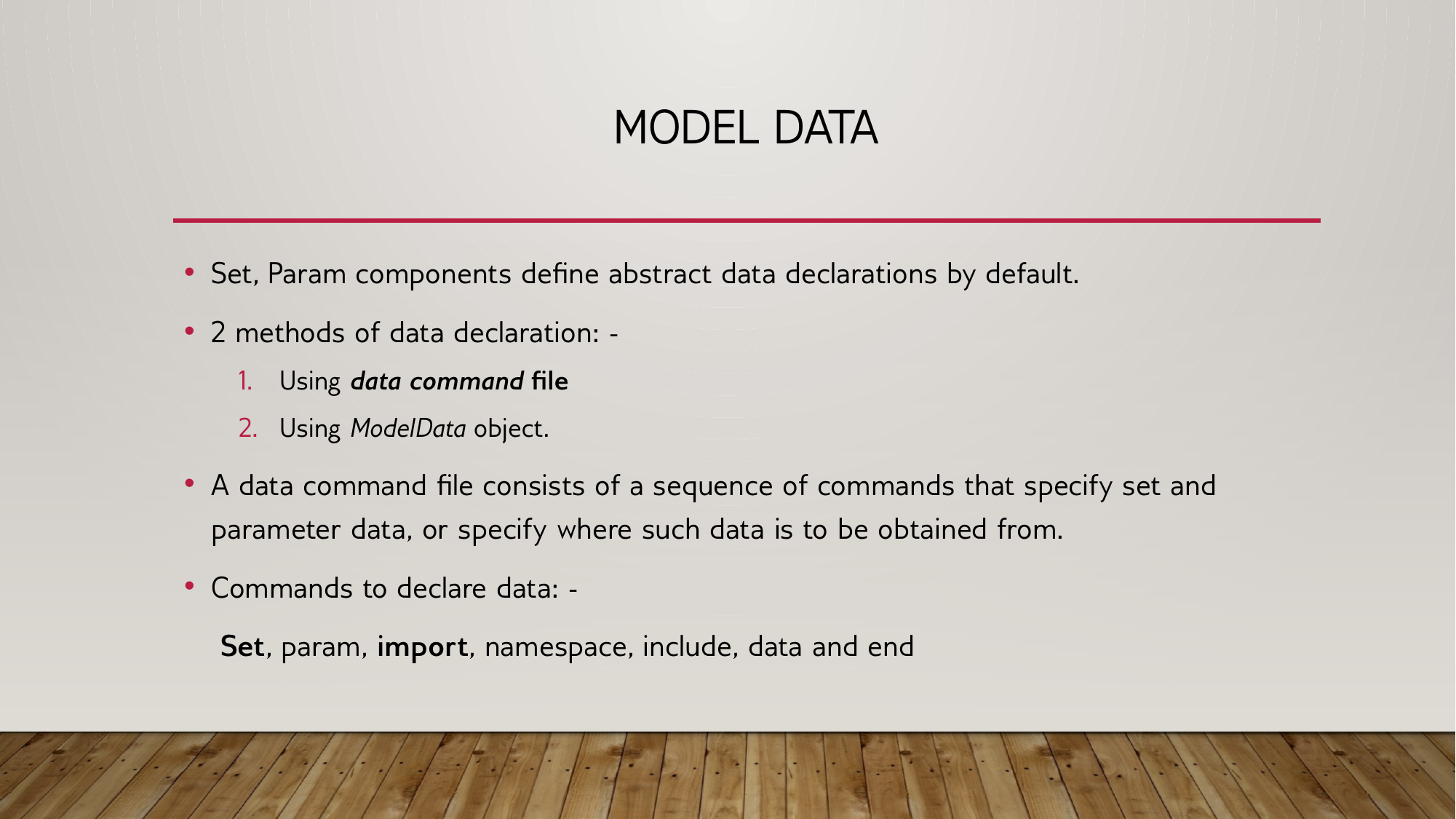

# Model data
Set, Param components define abstract data declarations by default.
2 methods of data declaration: -
Using data command file
Using ModelData object.
A data command file consists of a sequence of commands that specify set and parameter data, or specify where such data is to be obtained from.
Commands to declare data: -
    Set, param, import, namespace, include, data and end